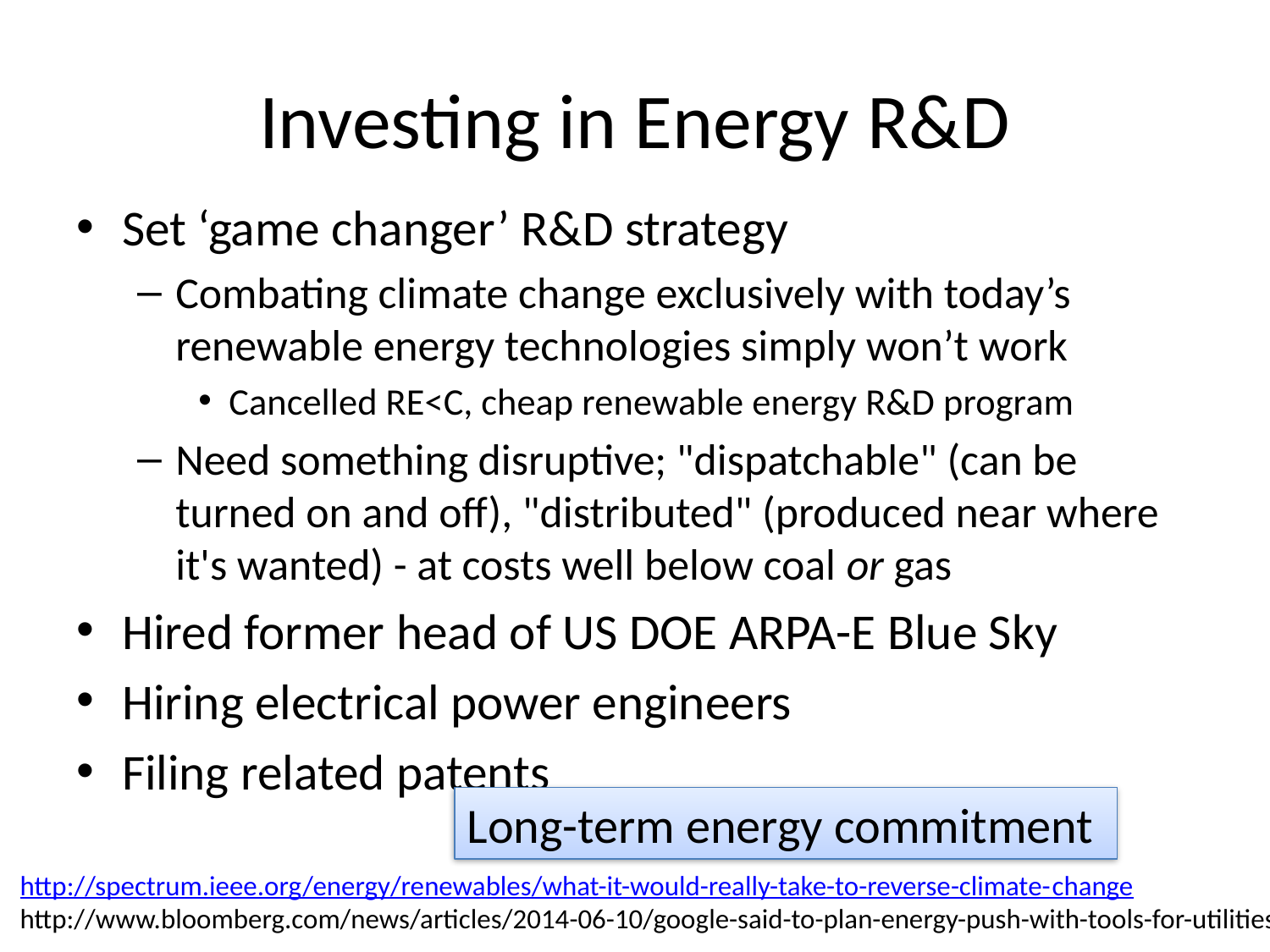

# Investing in Energy R&D
Set ‘game changer’ R&D strategy
Combating climate change exclusively with today’s renewable energy technologies simply won’t work
Cancelled RE<C, cheap renewable energy R&D program
Need something disruptive; "dispatchable" (can be turned on and off), "distributed" (produced near where it's wanted) - at costs well below coal or gas
Hired former head of US DOE ARPA-E Blue Sky
Hiring electrical power engineers
Filing related patents
Long-term energy commitment
http://spectrum.ieee.org/energy/renewables/what-it-would-really-take-to-reverse-climate-change
http://www.bloomberg.com/news/articles/2014-06-10/google-said-to-plan-energy-push-with-tools-for-utilities